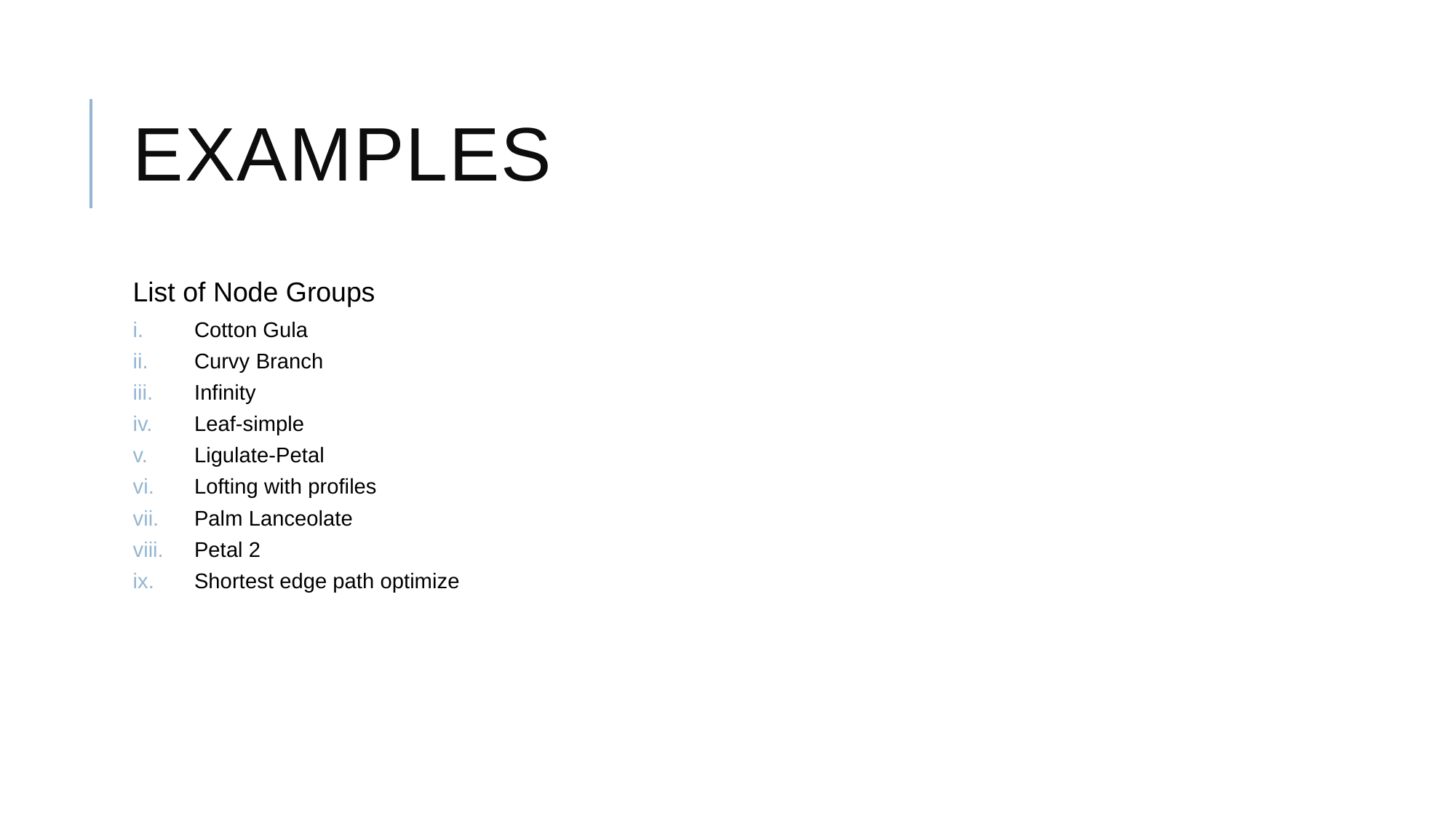

# Examples
List of Node Groups
Cotton Gula
Curvy Branch
Infinity
Leaf-simple
Ligulate-Petal
Lofting with profiles
Palm Lanceolate
Petal 2
Shortest edge path optimize